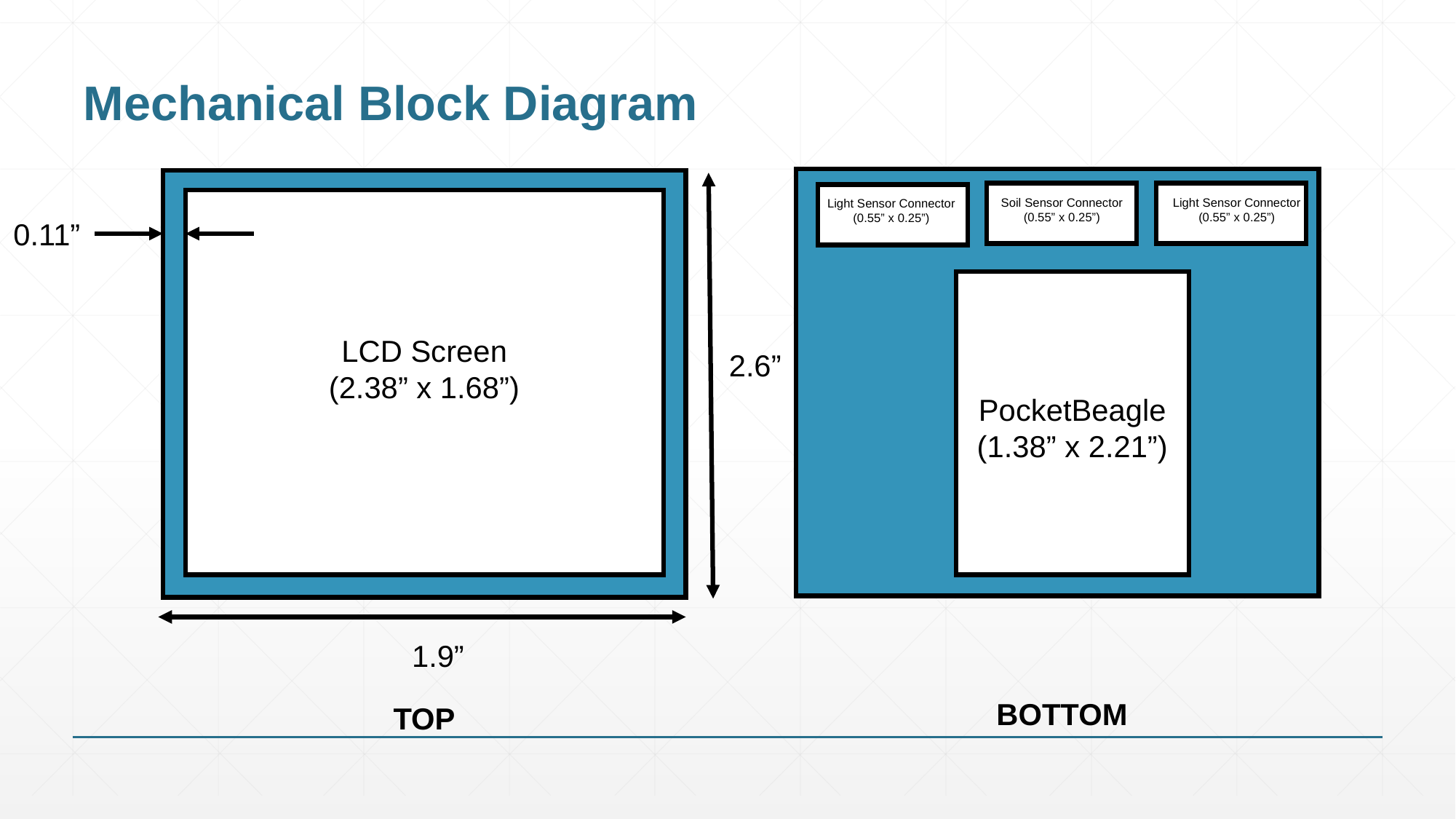

# Mechanical Block Diagram

Soil Sensor Connector
(0.55” x 0.25”)
Light Sensor Connector
(0.55” x 0.25”)

Light Sensor Connector
(0.55” x 0.25”)
0.11”

LCD Screen (2.38” x 1.68”)
2.6”
PocketBeagle
(1.38” x 2.21”)
1.9”
BOTTOM
TOP